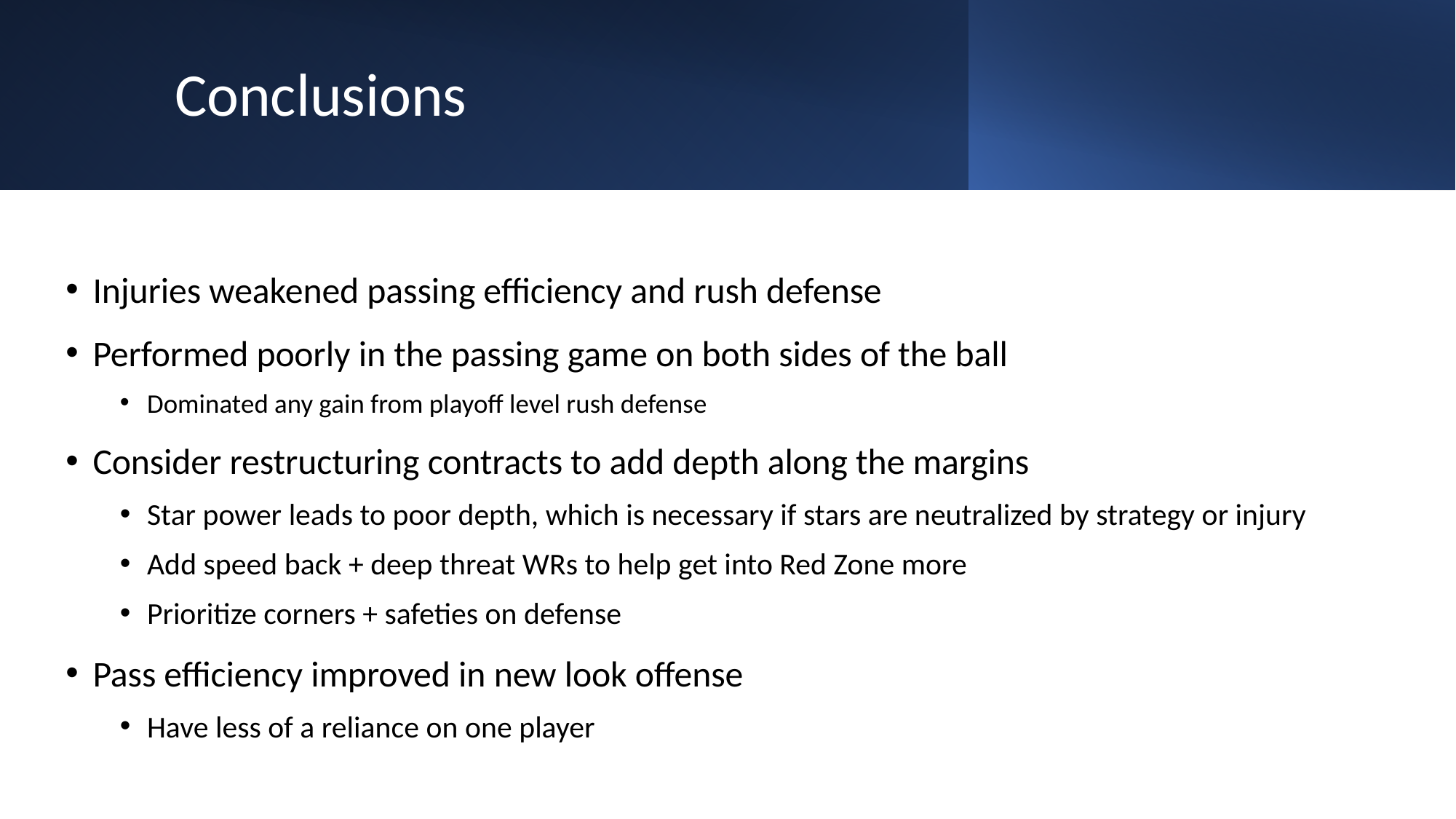

# Conclusions
Injuries weakened passing efficiency and rush defense
Performed poorly in the passing game on both sides of the ball
Dominated any gain from playoff level rush defense
Consider restructuring contracts to add depth along the margins
Star power leads to poor depth, which is necessary if stars are neutralized by strategy or injury
Add speed back + deep threat WRs to help get into Red Zone more
Prioritize corners + safeties on defense
Pass efficiency improved in new look offense
Have less of a reliance on one player